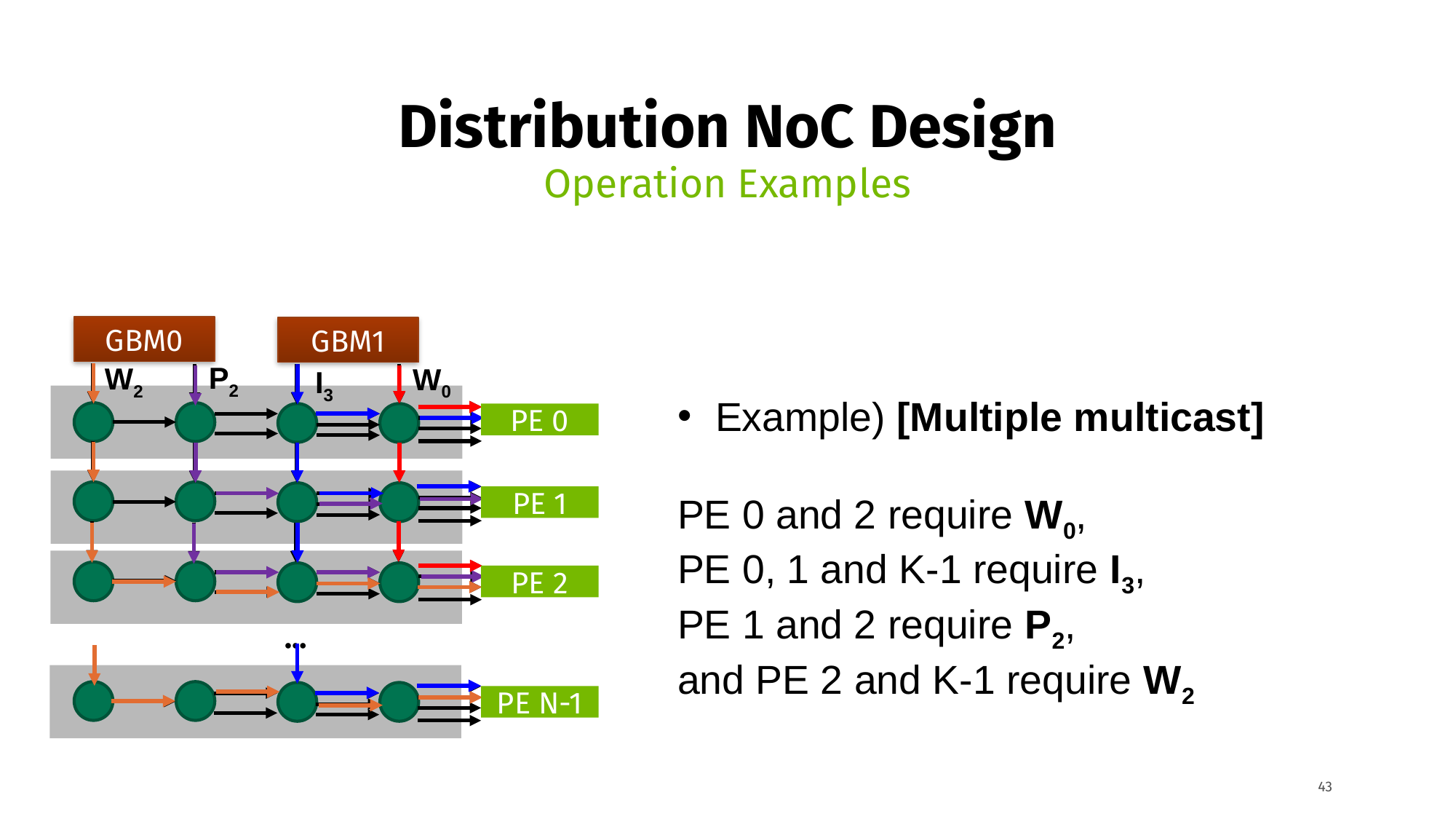

# Distribution NoC Design
Operation Examples

GBM0
GBM1
P2
W2
W0
I3

Example) [Multiple multicast]

PE 0 and 2 require W0,
PE 0, 1 and K-1 require I3,
PE 1 and 2 require P2,
and PE 2 and K-1 require W2

PE 0

PE 1

PE 2
…

PE N-1